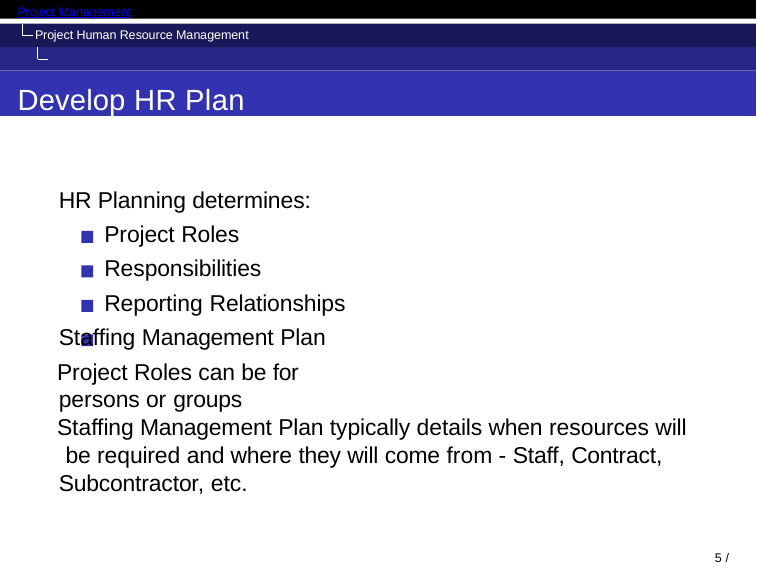

Project Management
Project Human Resource Management  Develop HR Plan

Develop HR Plan
HR Planning determines:  Project Roles  Responsibilities  Reporting Relationships
Staffing Management Plan
Project Roles can be for persons or groups
Staffing Management Plan typically details when resources will  be required and where they will come from - Staff, Contract,  Subcontractor, etc.

5 / 71